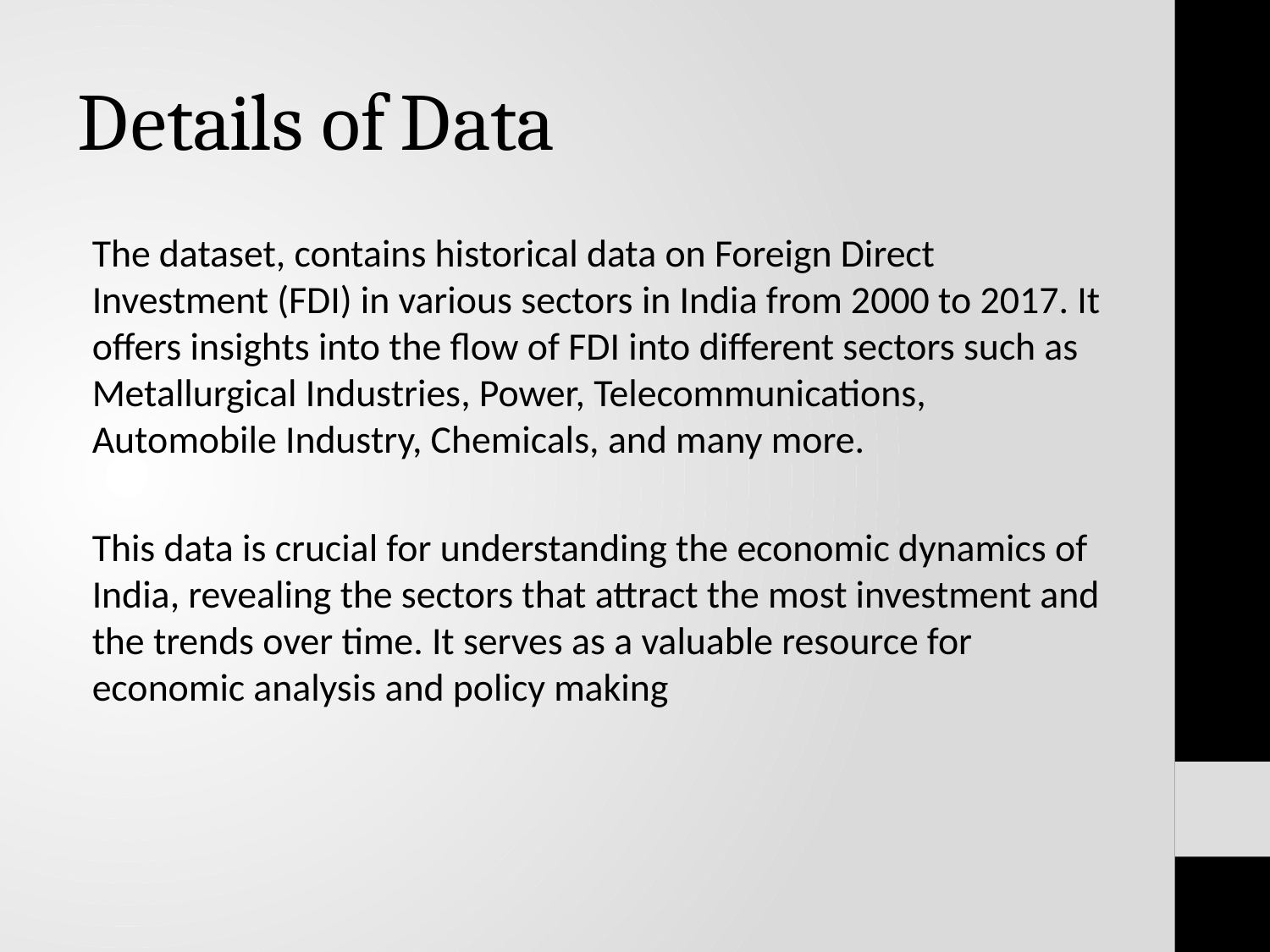

# Details of Data
The dataset, contains historical data on Foreign Direct Investment (FDI) in various sectors in India from 2000 to 2017. It offers insights into the flow of FDI into different sectors such as Metallurgical Industries, Power, Telecommunications, Automobile Industry, Chemicals, and many more.

This data is crucial for understanding the economic dynamics of India, revealing the sectors that attract the most investment and the trends over time. It serves as a valuable resource for economic analysis and policy making